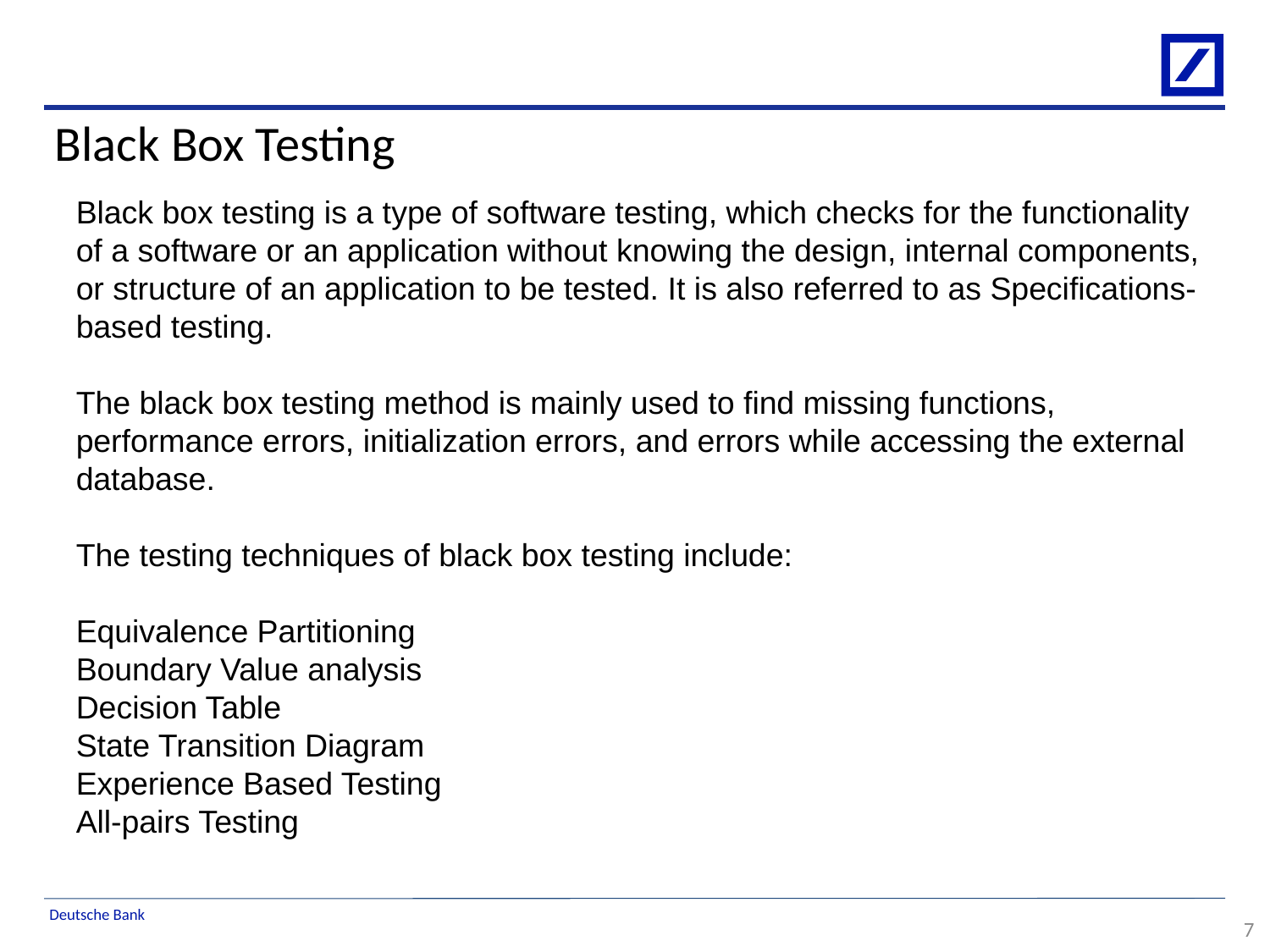

Black Box Testing
Black box testing is a type of software testing, which checks for the functionality of a software or an application without knowing the design, internal components, or structure of an application to be tested. It is also referred to as Specifications-based testing.

The black box testing method is mainly used to find missing functions, performance errors, initialization errors, and errors while accessing the external database.

The testing techniques of black box testing include:

Equivalence Partitioning
Boundary Value analysis
Decision Table
State Transition Diagram
Experience Based Testing
All-pairs Testing
7